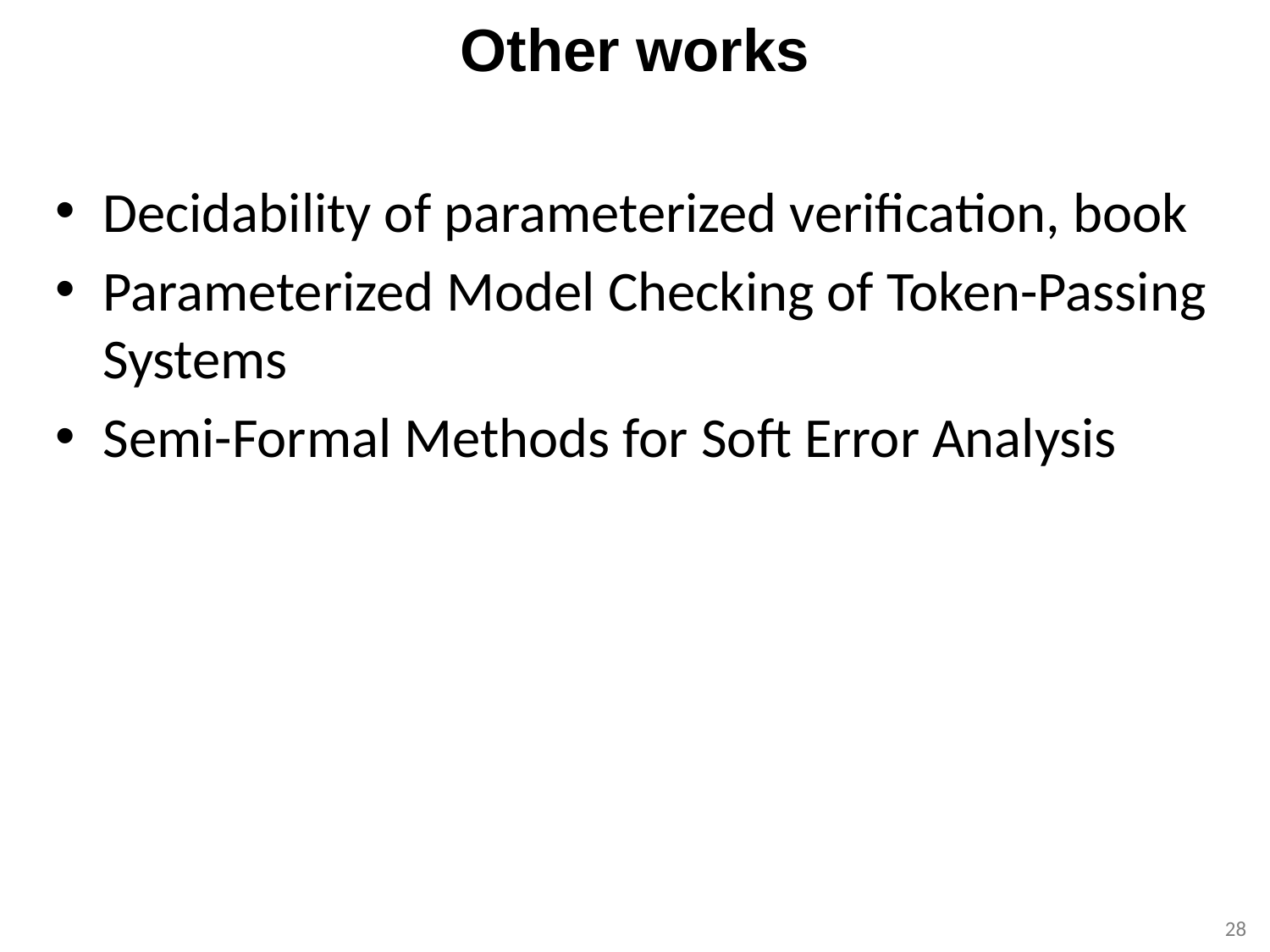

# Other works
Decidability of parameterized verification, book
Parameterized Model Checking of Token-Passing Systems
Semi-Formal Methods for Soft Error Analysis

28